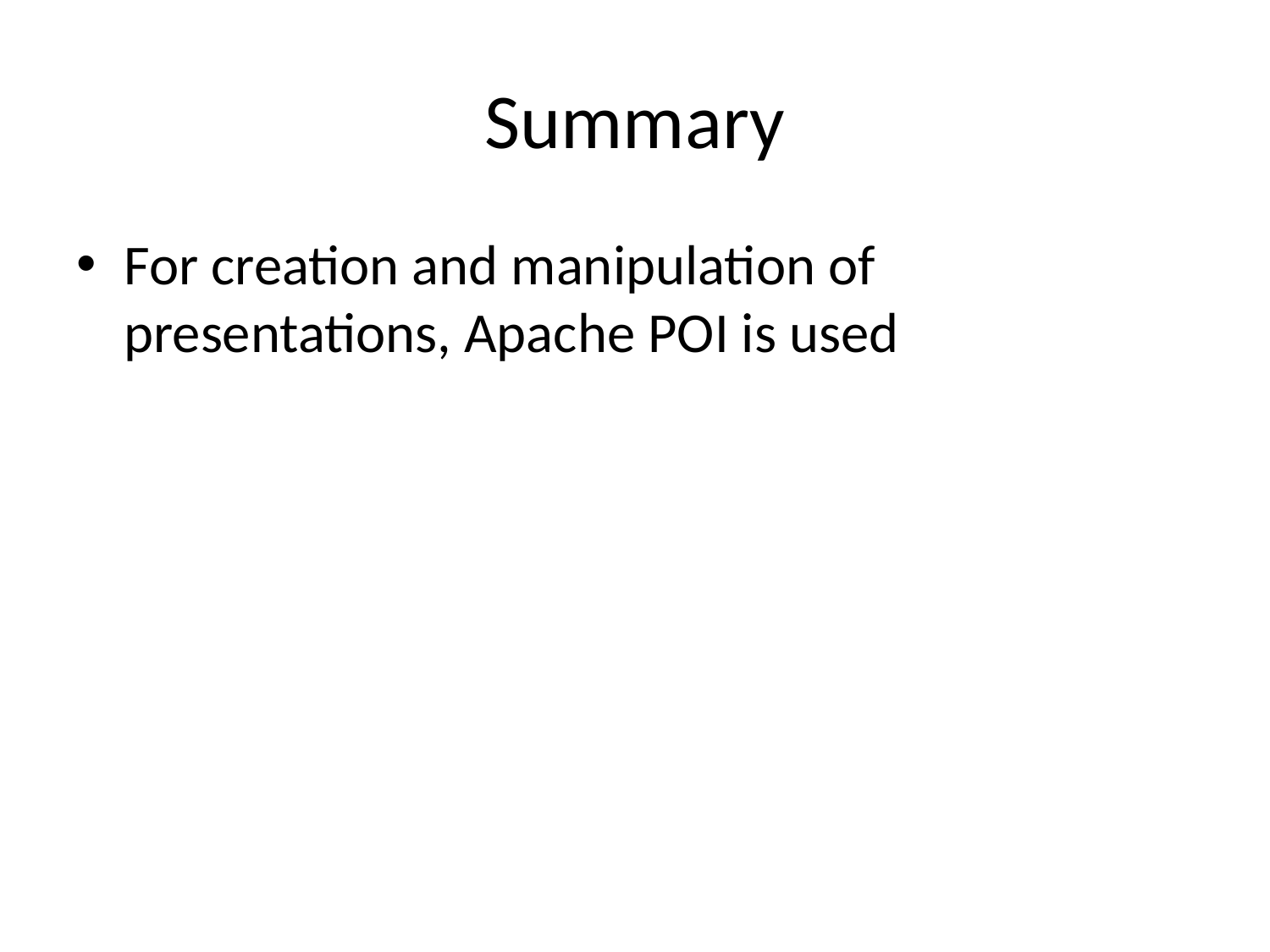

# Summary
For creation and manipulation of presentations, Apache POI is used